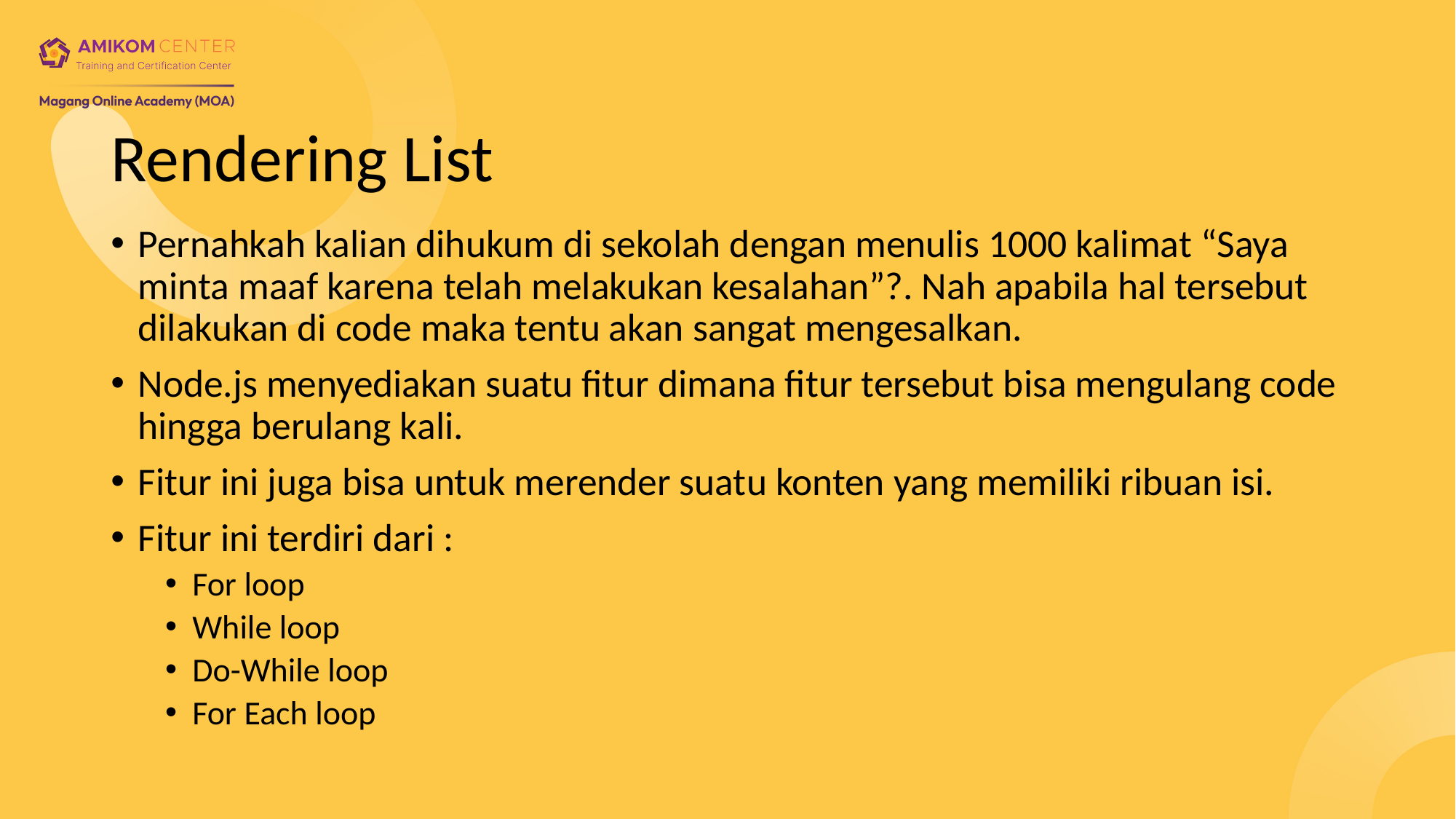

# Rendering List
Pernahkah kalian dihukum di sekolah dengan menulis 1000 kalimat “Saya minta maaf karena telah melakukan kesalahan”?. Nah apabila hal tersebut dilakukan di code maka tentu akan sangat mengesalkan.
Node.js menyediakan suatu fitur dimana fitur tersebut bisa mengulang code hingga berulang kali.
Fitur ini juga bisa untuk merender suatu konten yang memiliki ribuan isi.
Fitur ini terdiri dari :
For loop
While loop
Do-While loop
For Each loop